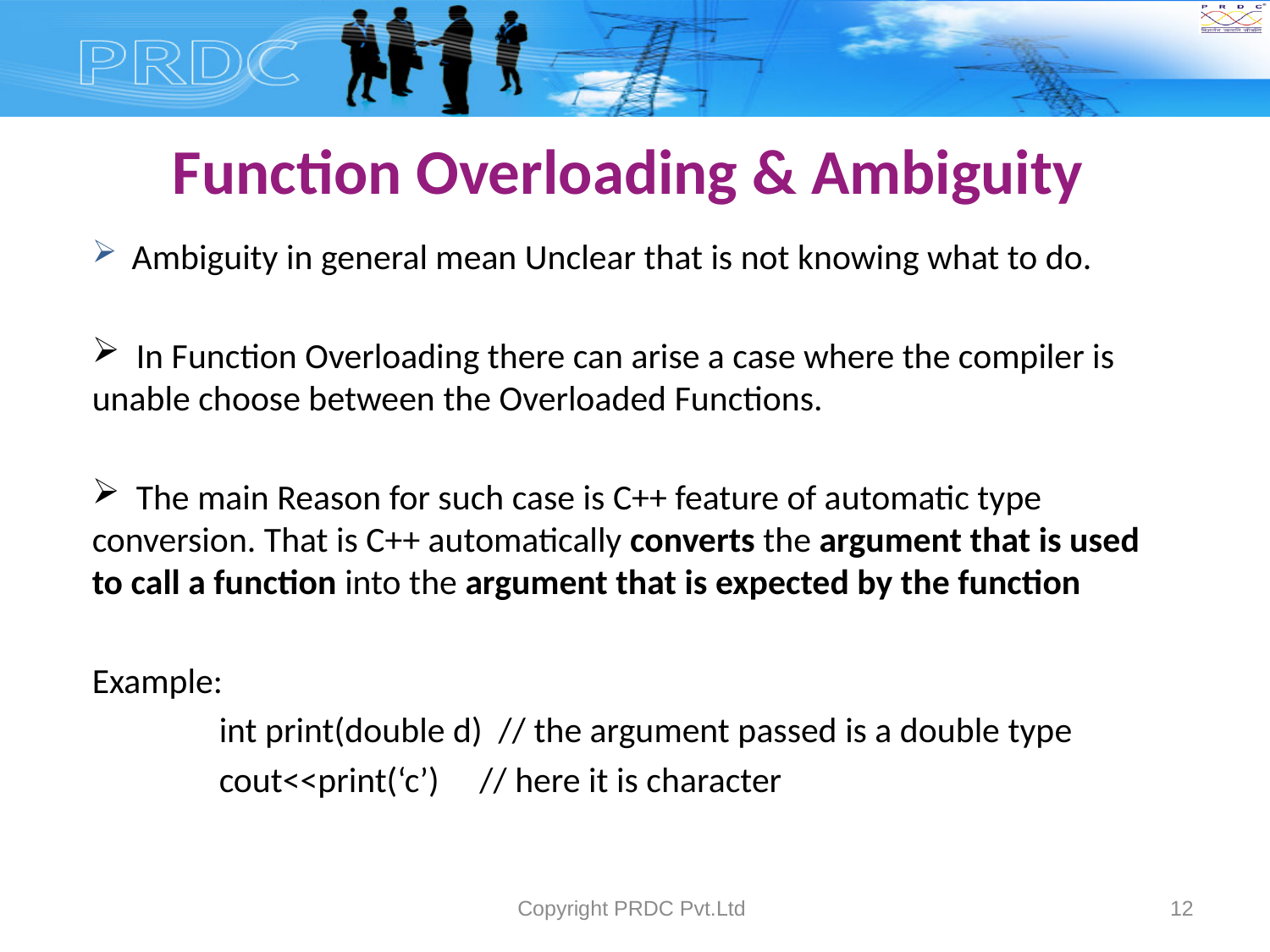

# Function Overloading & Ambiguity
  Ambiguity in general mean Unclear that is not knowing what to do.

  In Function Overloading there can arise a case where the compiler is unable choose between the Overloaded Functions.

  The main Reason for such case is C++ feature of automatic type conversion. That is C++ automatically converts the argument that is used to call a function into the argument that is expected by the function

Example:
	int print(double d)  // the argument passed is a double type
	cout<<print(‘c’)     // here it is character
Copyright PRDC Pvt.Ltd
12